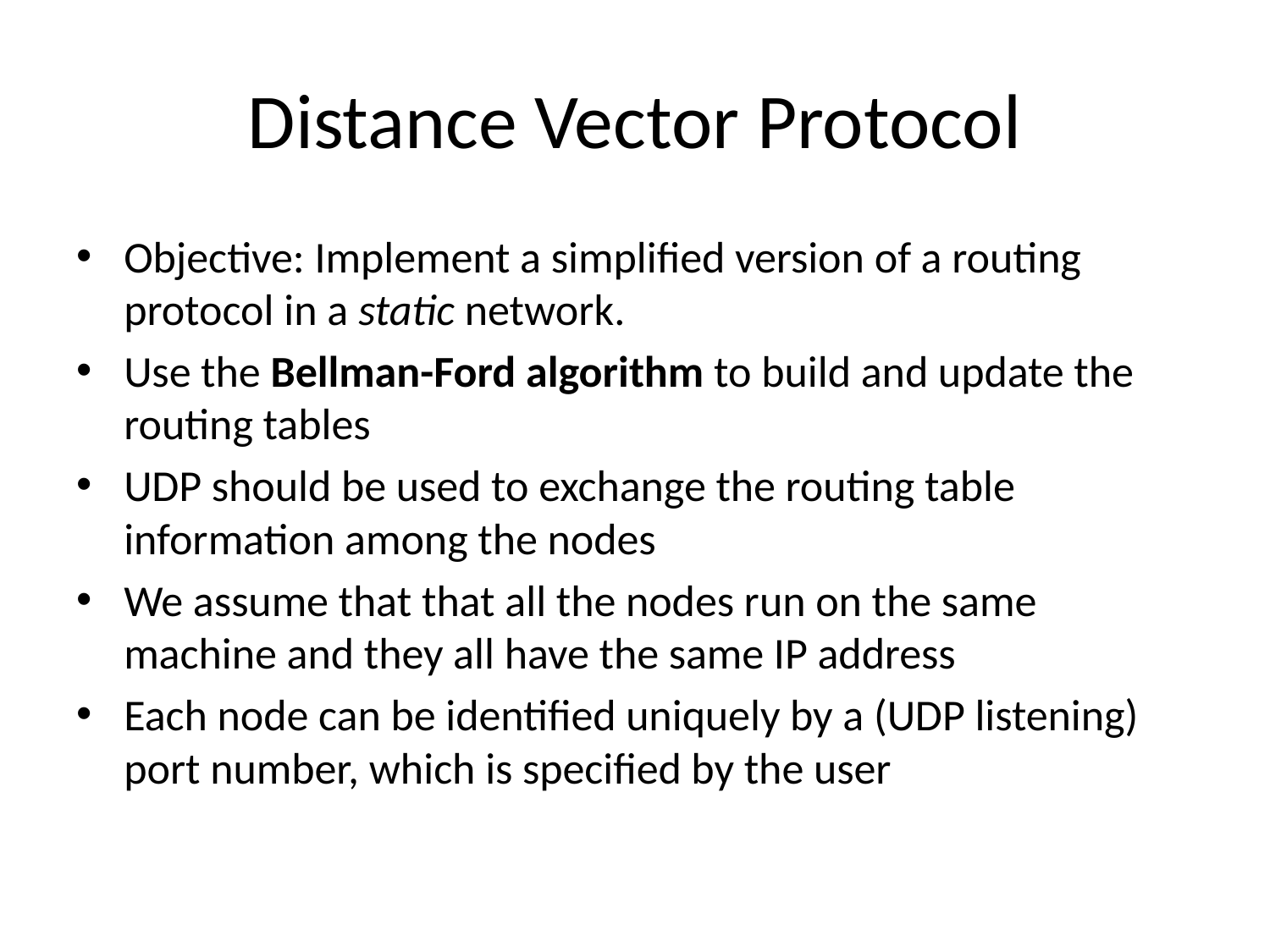

# Distance Vector Protocol
Objective: Implement a simplified version of a routing protocol in a static network.
Use the Bellman-Ford algorithm to build and update the routing tables
UDP should be used to exchange the routing table information among the nodes
We assume that that all the nodes run on the same machine and they all have the same IP address
Each node can be identified uniquely by a (UDP listening) port number, which is specified by the user